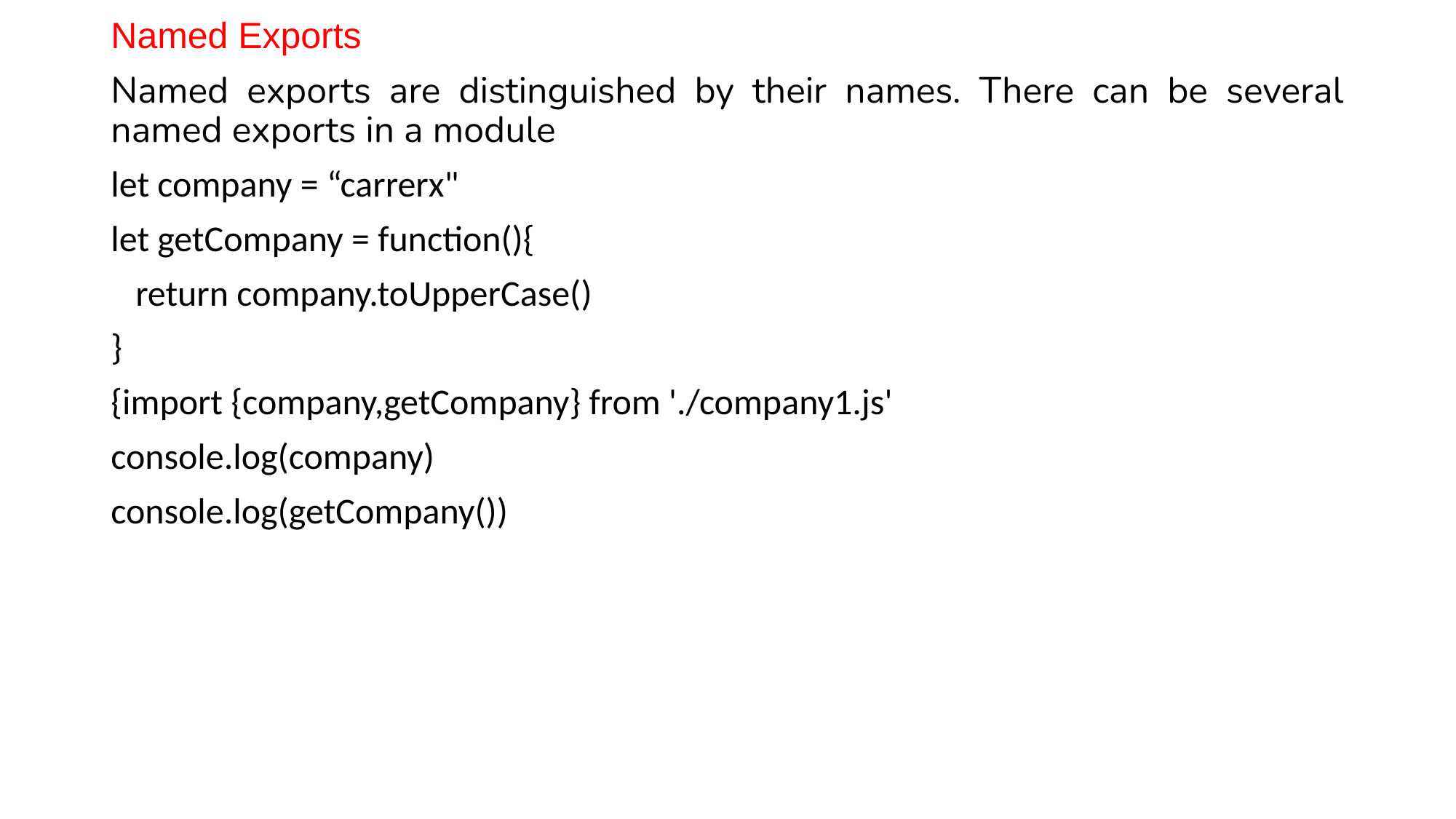

Named Exports
Named exports are distinguished by their names. There can be several named exports in a module
let company = “carrerx"
let getCompany = function(){
   return company.toUpperCase()
}
{import {company,getCompany} from './company1.js'
console.log(company)
console.log(getCompany())